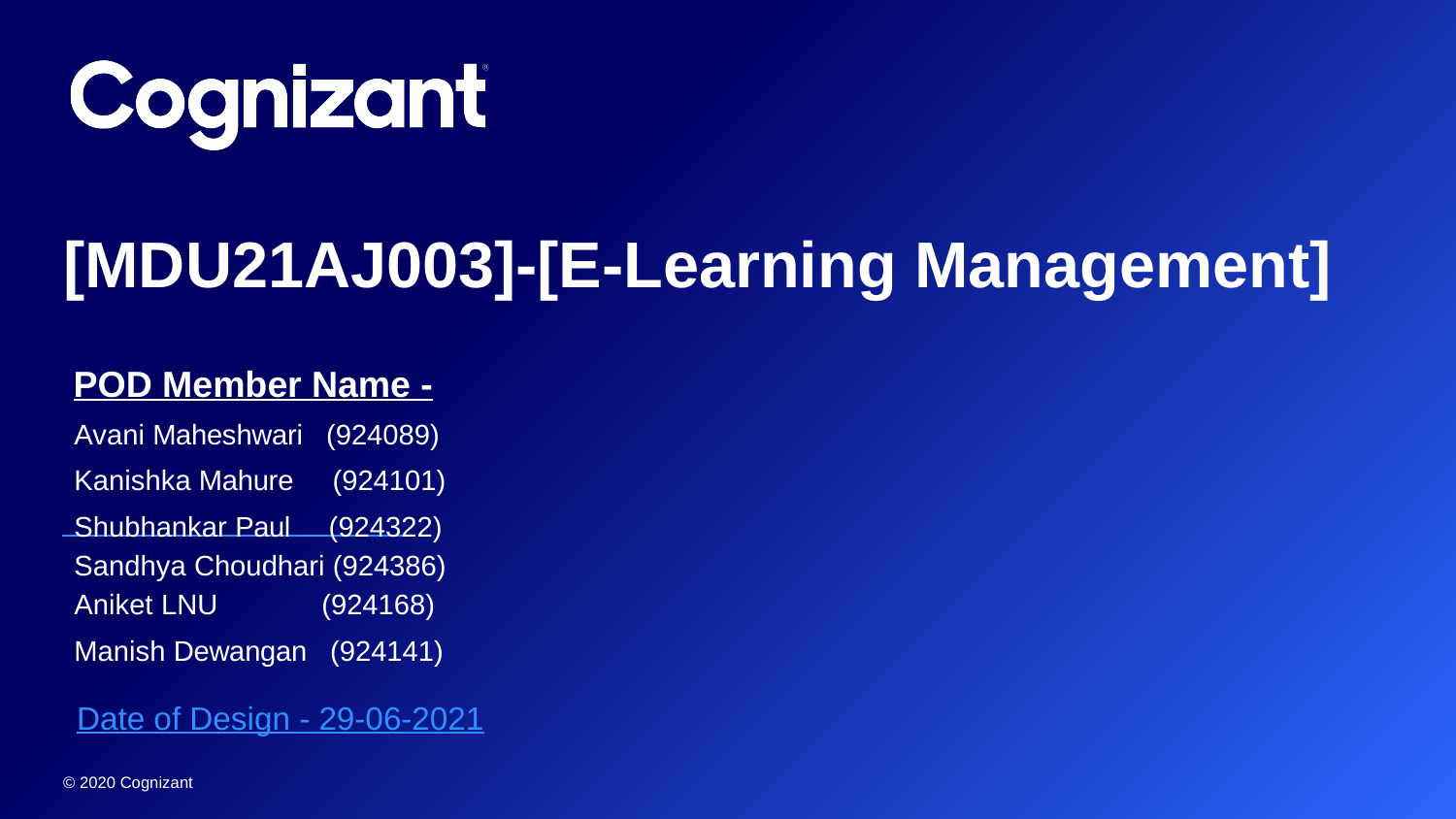

# [MDU21AJ003]-[E-Learning Management]
 POD Member Name -
Avani Maheshwari   (924089)
Kanishka Mahure     (924101)
Shubhankar Paul     (924322)
Sandhya Choudhari (924386)
Aniket LNU             (924168)
Manish Dewangan   (924141)
Date of Design - 29-06-2021
© 2020 Cognizant